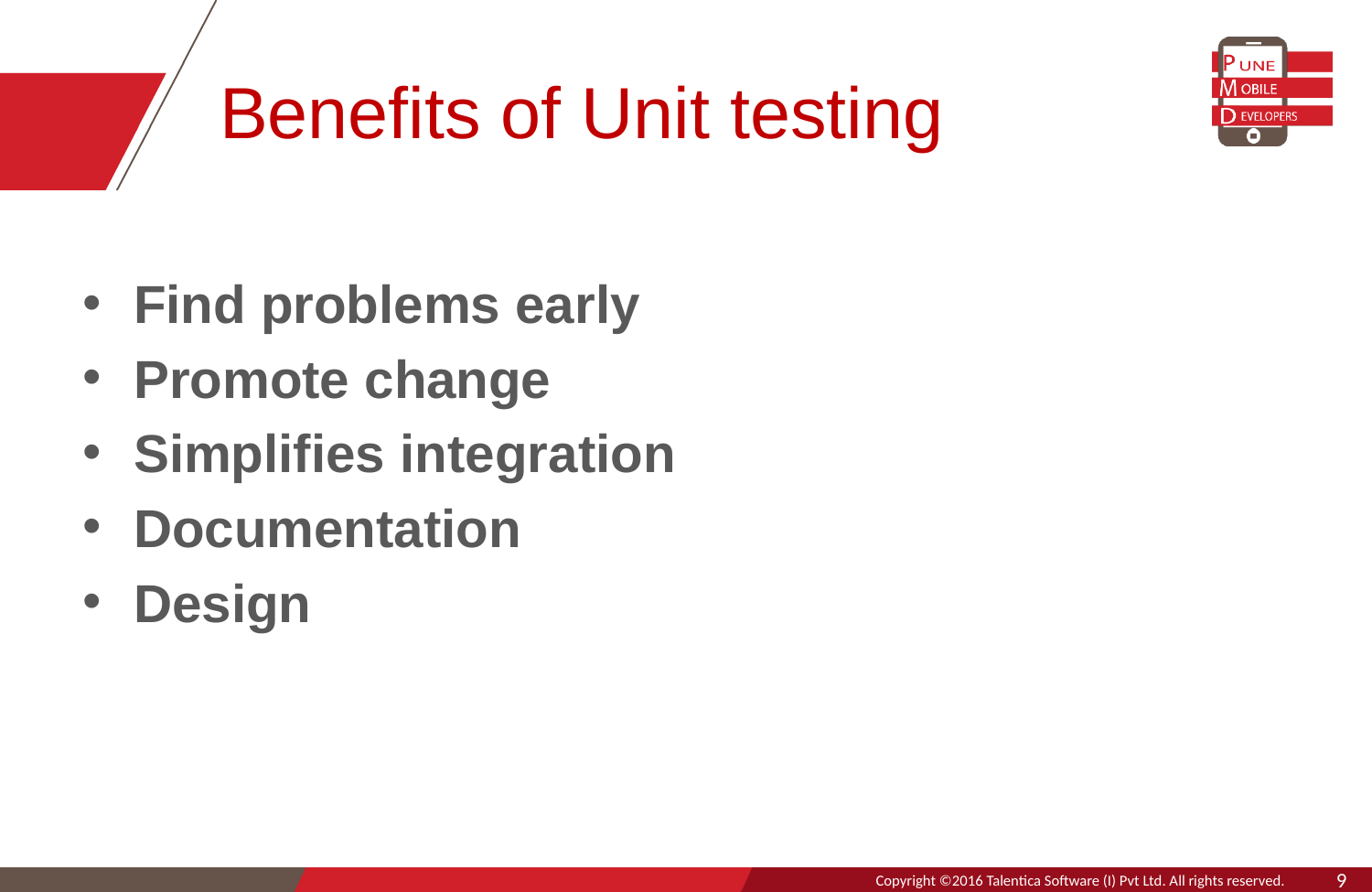

# Benefits of Unit testing
Find problems early
Promote change
Simplifies integration
Documentation
Design